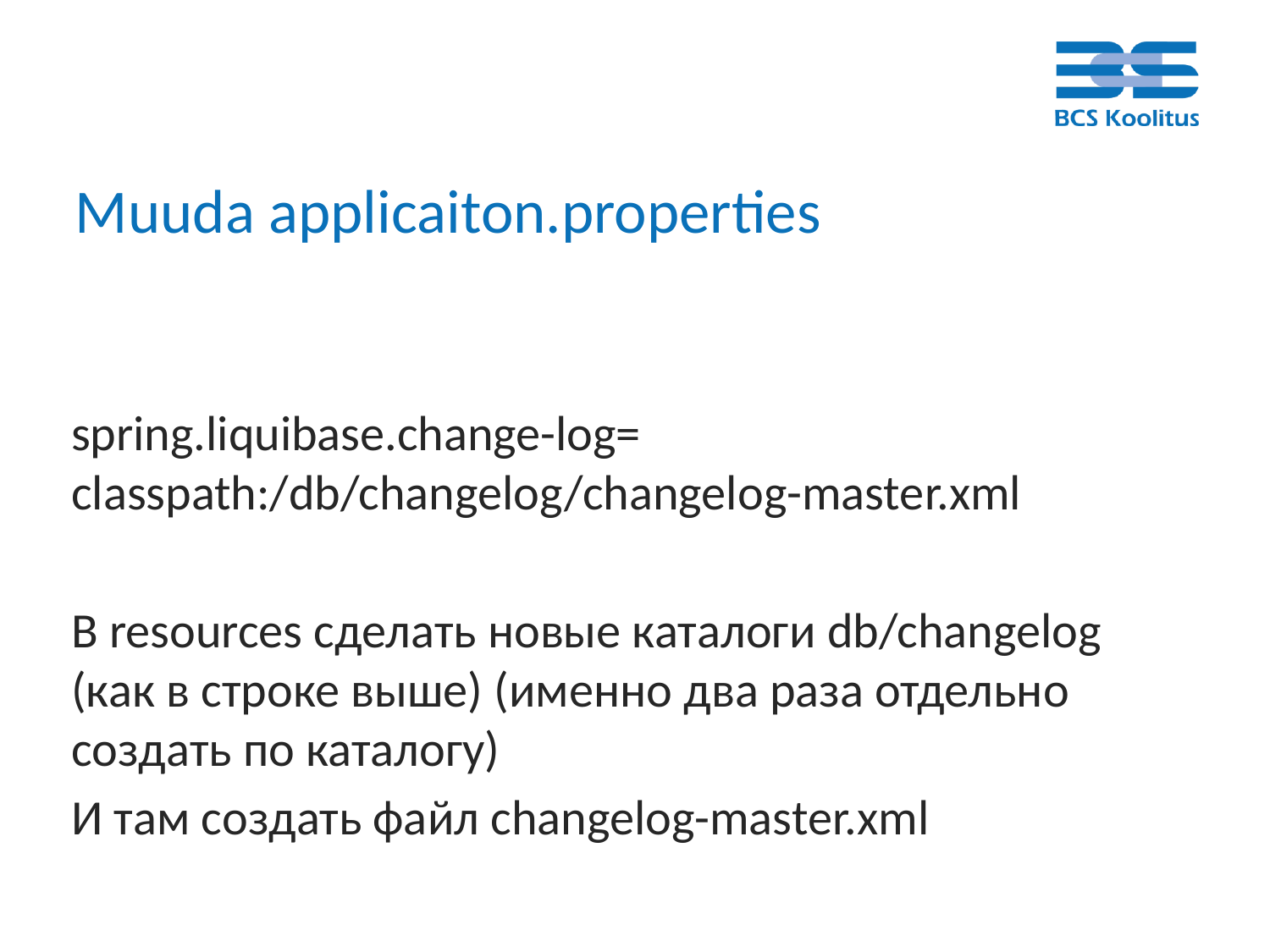

# Muuda applicaiton.properties

spring.liquibase.change-log= classpath:/db/changelog/changelog-master.xml

В resources cделать новые каталоги db/changelog  (как в строке выше) (именно два раза отдельно создать по каталогу)
И там создать файл changelog-master.xml